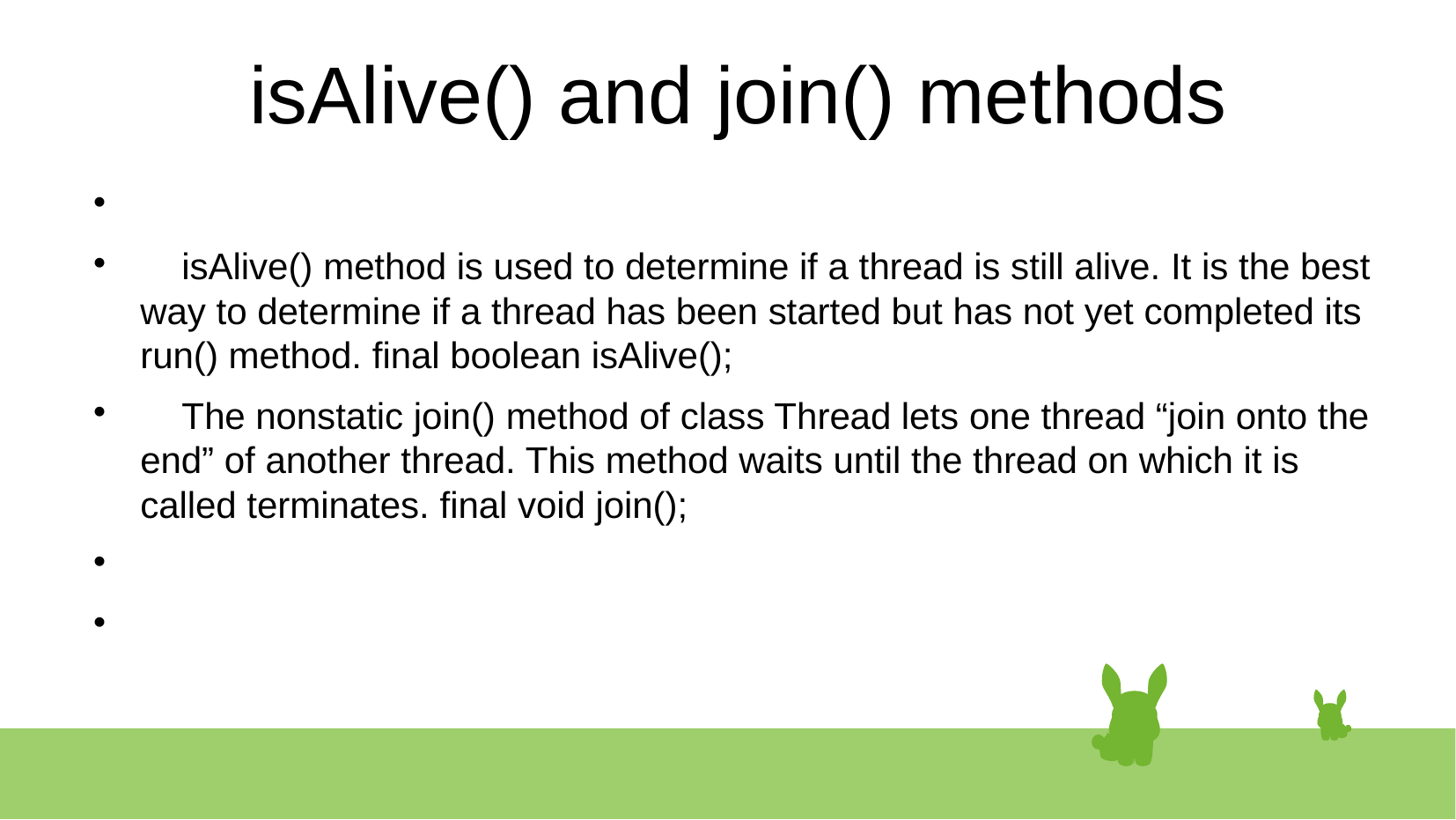

# isAlive() and join() methods

    isAlive() method is used to determine if a thread is still alive. It is the best way to determine if a thread has been started but has not yet completed its run() method. final boolean isAlive();
    The nonstatic join() method of class Thread lets one thread “join onto the end” of another thread. This method waits until the thread on which it is called terminates. final void join();